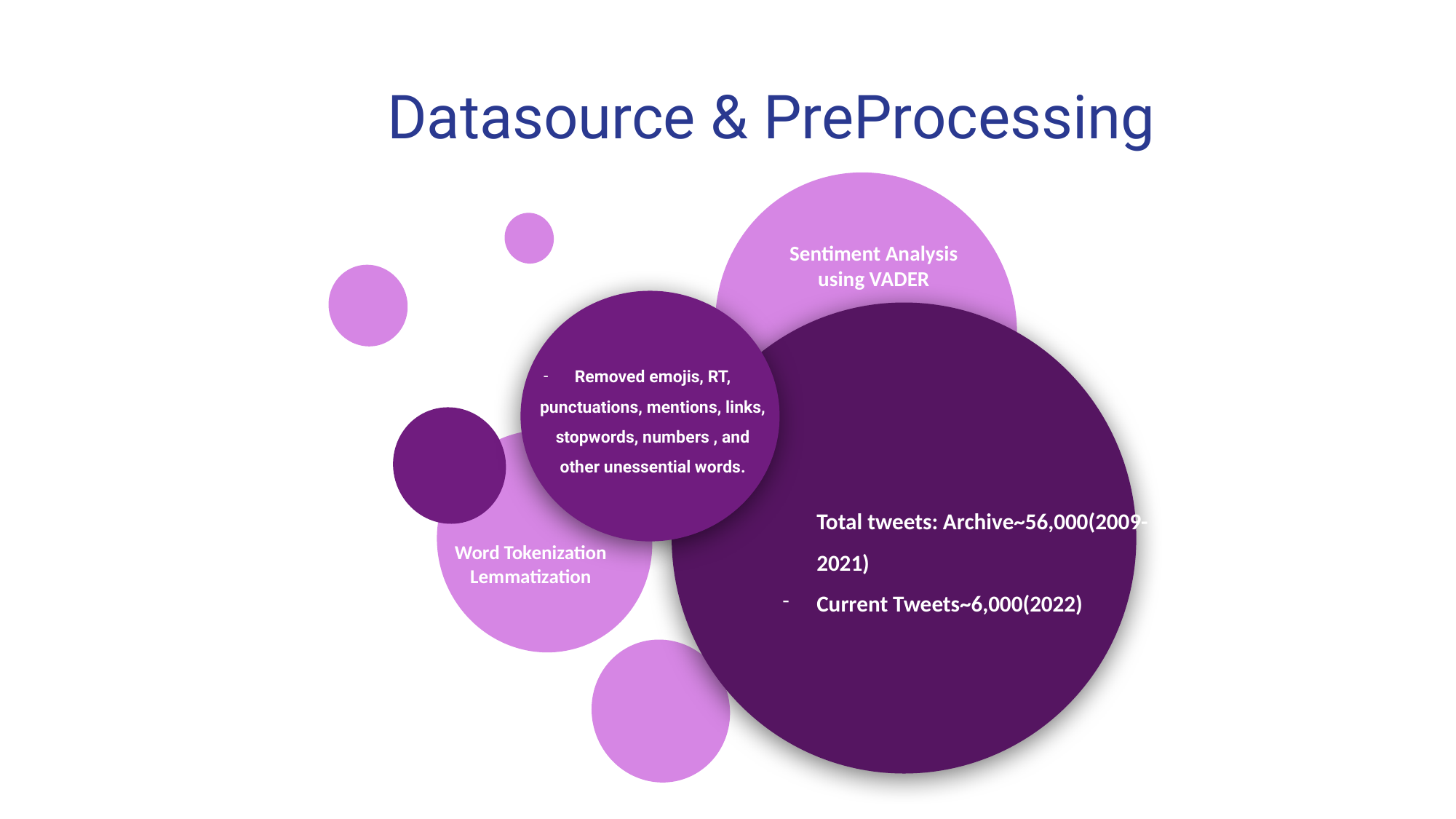

# Datasource & PreProcessing

Sentiment Analysis using VADER

Removed emojis, RT, punctuations, mentions, links, stopwords, numbers , and other unessential words.

Total tweets: Archive~56,000(2009-2021)
Current Tweets~6,000(2022)
Word Tokenization
Lemmatization